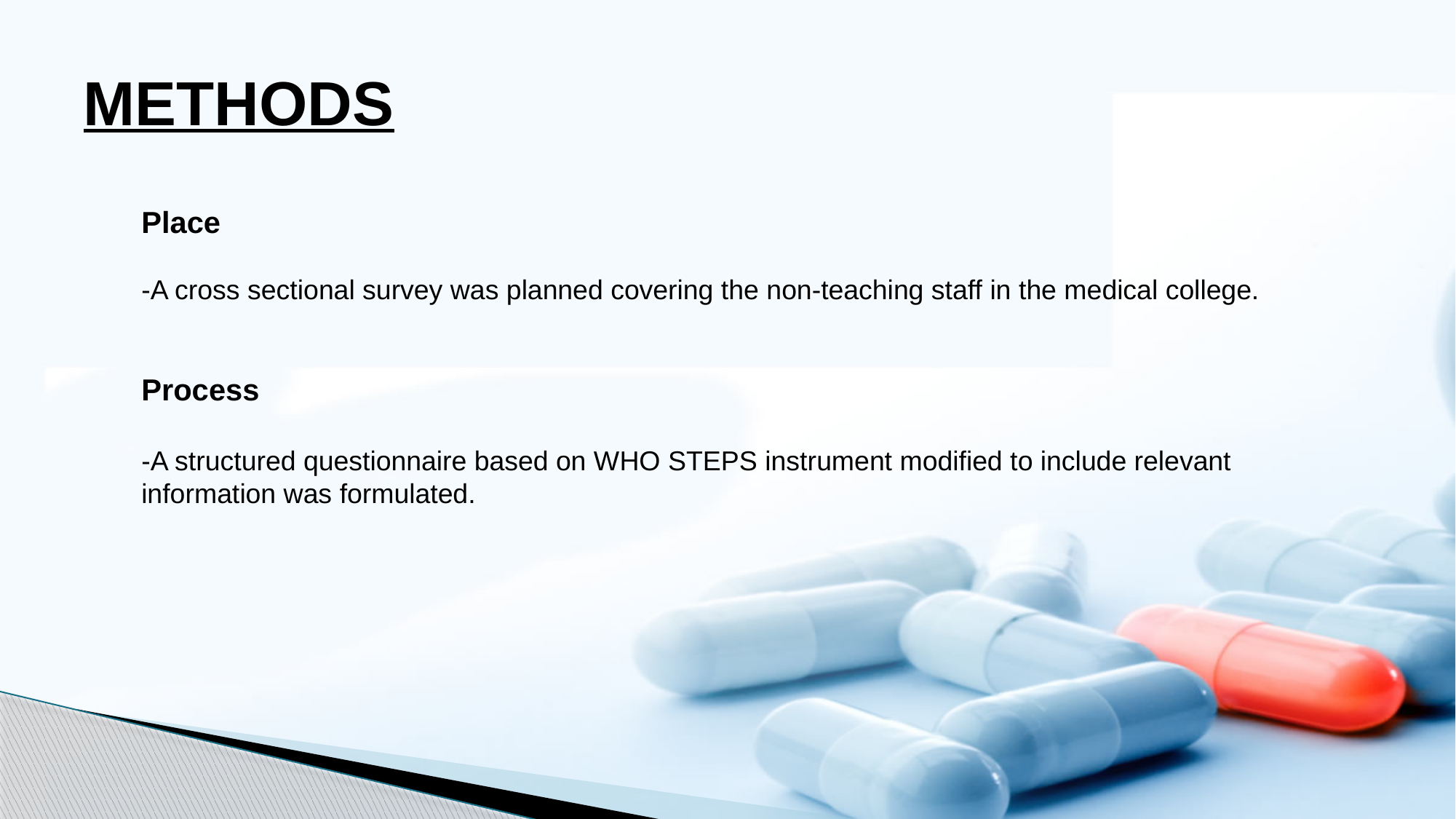

# METHODS
METHODS
Place
A cross sectional survey was planned covering the non-teaching staff in the medical college.
Process
  A structured questionnaire based on WHO STEPS instrument modified to include      relevant information was formulated.

Place
-A cross sectional survey was planned covering the non-teaching staff in the medical college.

Process

-A structured questionnaire based on WHO STEPS instrument modified to include relevant information was formulated.